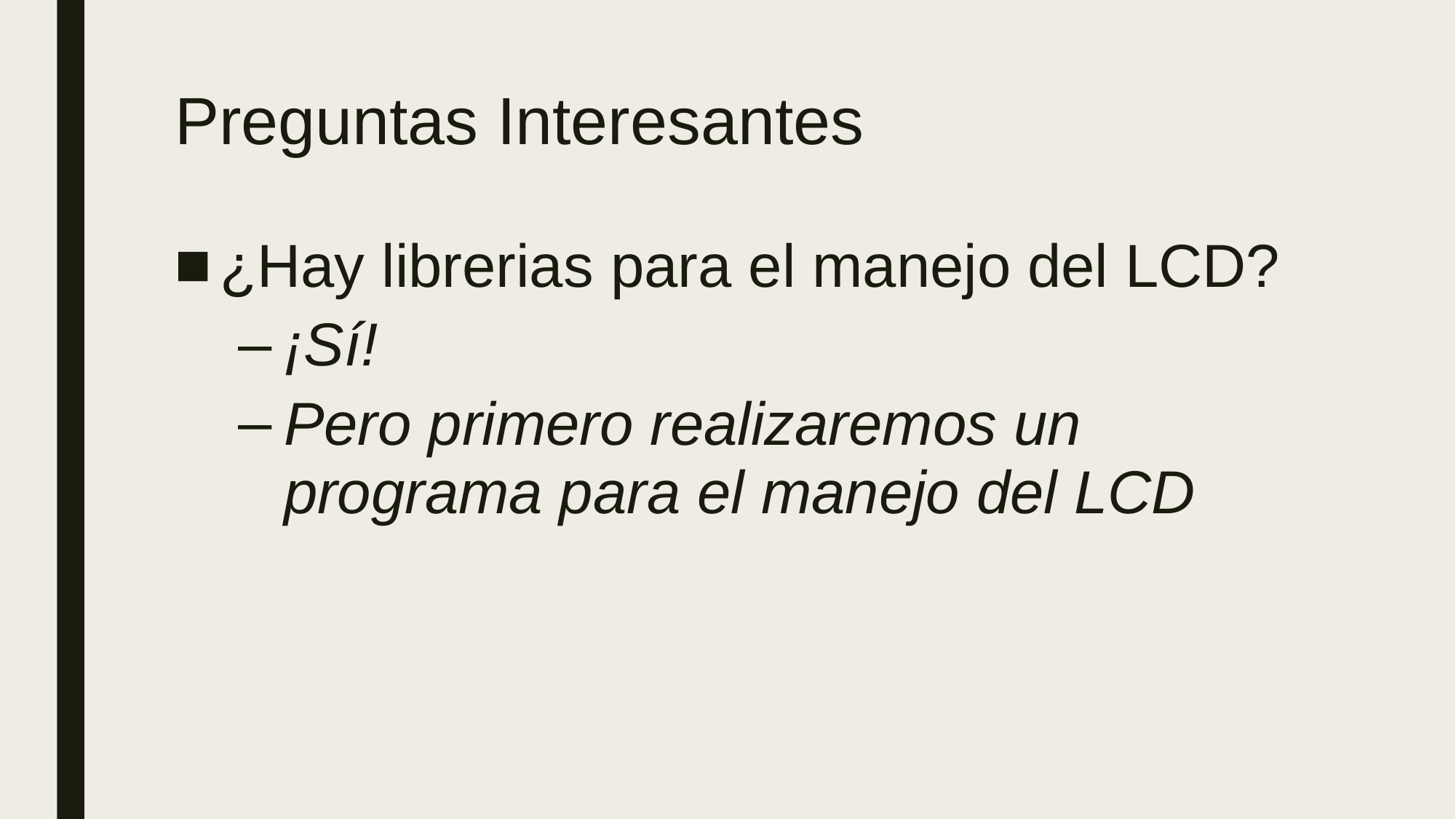

# Preguntas Interesantes
¿Hay librerias para el manejo del LCD?
¡Sí!
Pero primero realizaremos un programa para el manejo del LCD